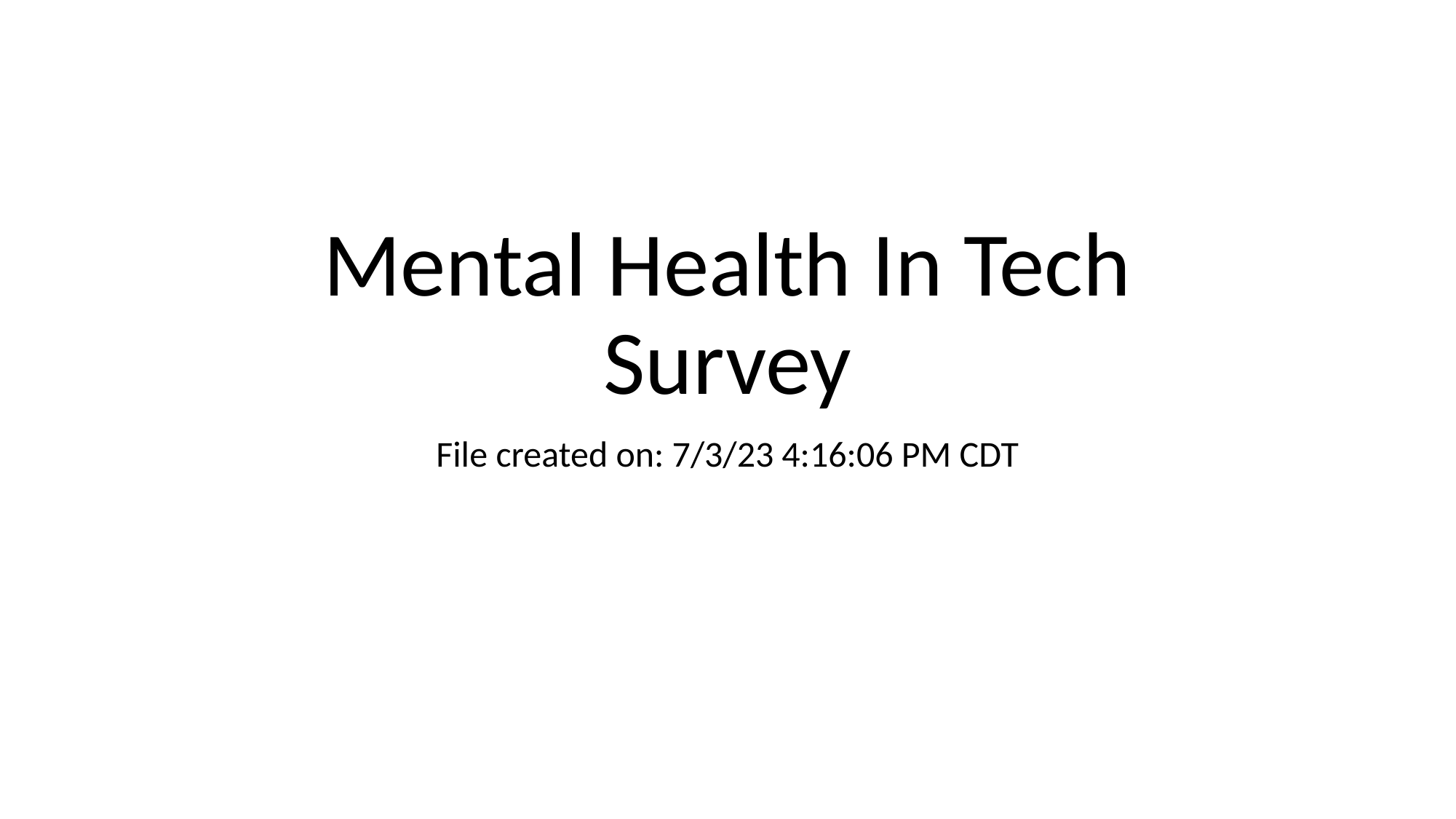

# Mental Health In Tech Survey
File created on: 7/3/23 4:16:06 PM CDT